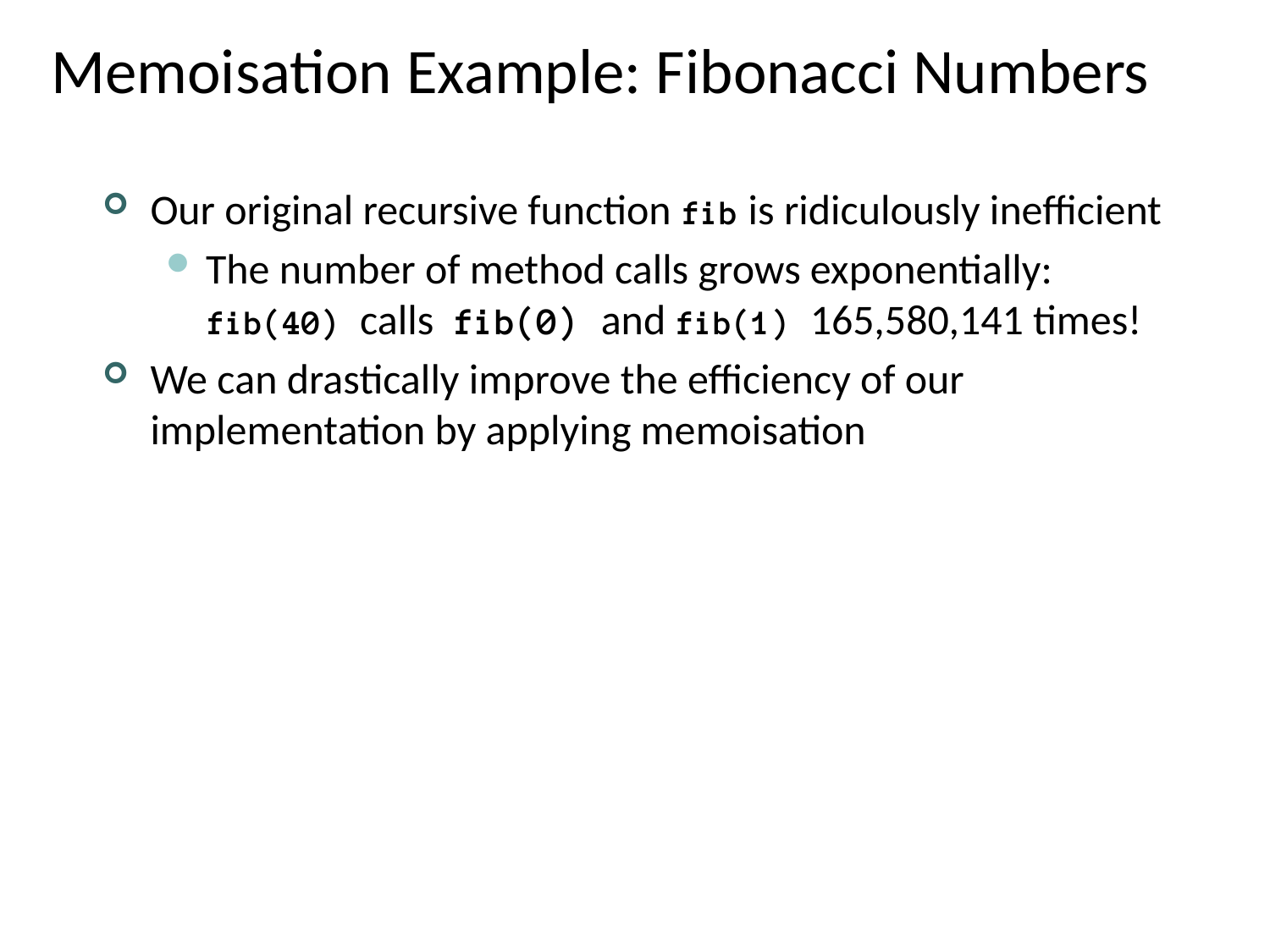

# Memoisation Example: Fibonacci Numbers
Our original recursive function fib is ridiculously inefficient
The number of method calls grows exponentially: fib(40) calls  fib(0) and fib(1) 165,580,141 times!
We can drastically improve the efficiency of our implementation by applying memoisation